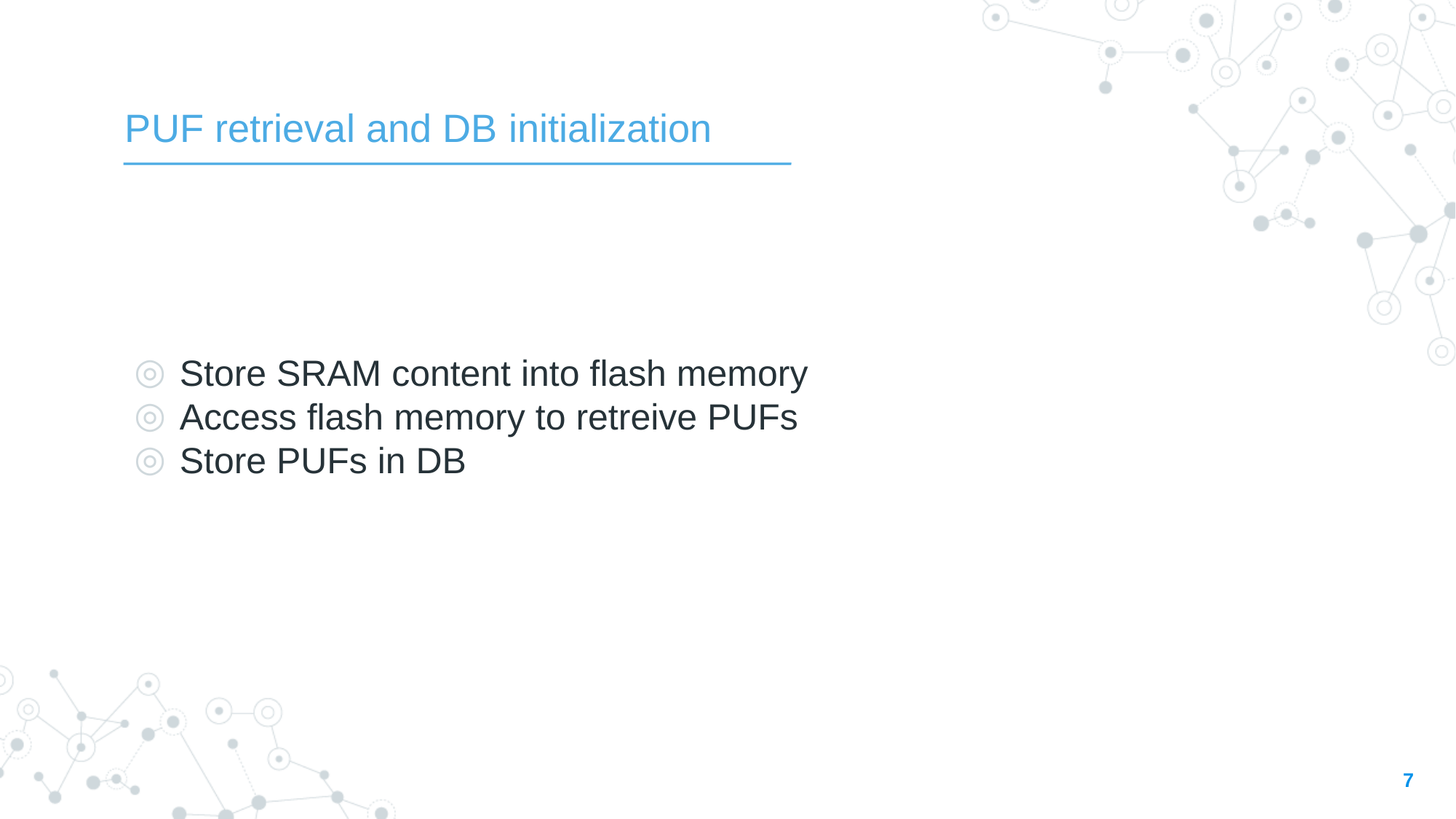

PUF retrieval and DB initialization

Store SRAM content into flash memory
Access flash memory to retreive PUFs
Store PUFs in DB

7